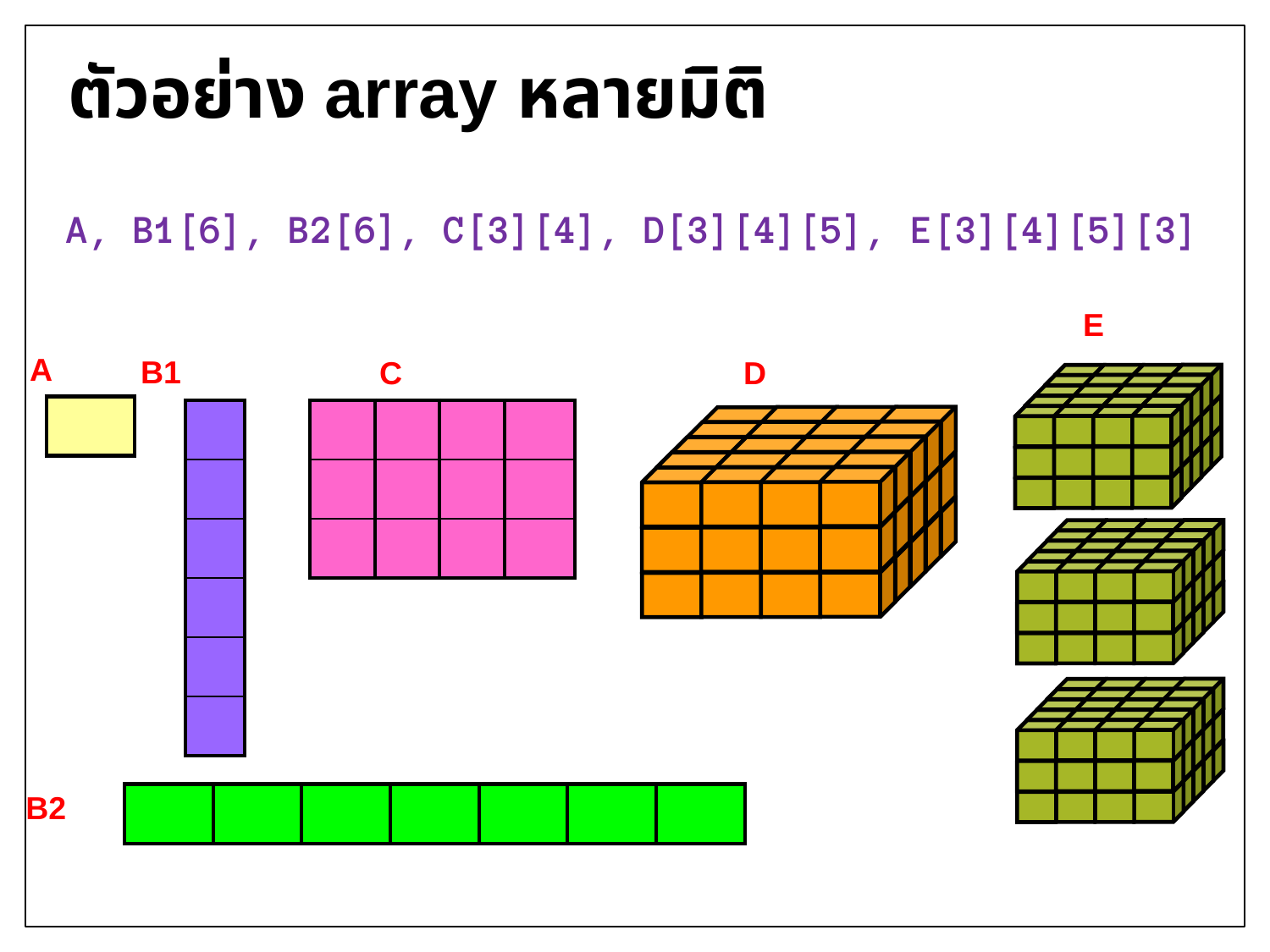

# ตัวอย่าง array หลายมิติ

A, B1[6], B2[6], C[3][4], D[3][4][5], E[3][4][5][3]
E
A
B1
C
D

|  |
| --- |
|  |
| --- |
|  |
|  |
|  |
|  |
|  |
|  |  |  |  |
| --- | --- | --- | --- |
|  |  |  |  |
|  |  |  |  |

|  |  |  |  |  |  |  |
| --- | --- | --- | --- | --- | --- | --- |
B2